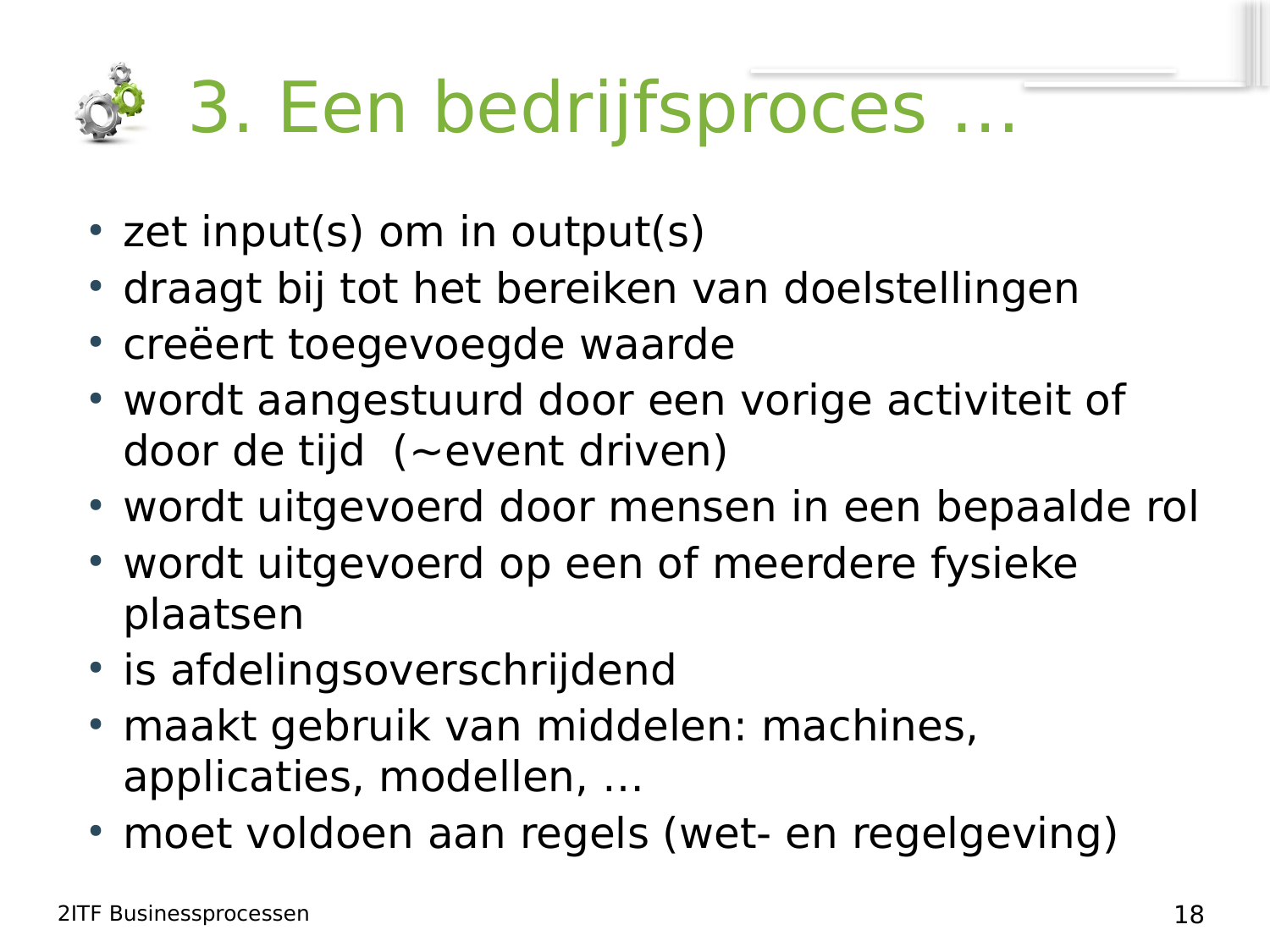

# 3. Een bedrijfsproces …
zet input(s) om in output(s)
draagt bij tot het bereiken van doelstellingen
creëert toegevoegde waarde
wordt aangestuurd door een vorige activiteit of door de tijd  (~event driven)
wordt uitgevoerd door mensen in een bepaalde rol
wordt uitgevoerd op een of meerdere fysieke plaatsen
is afdelingsoverschrijdend
maakt gebruik van middelen: machines, applicaties, modellen, …
moet voldoen aan regels (wet- en regelgeving)

18